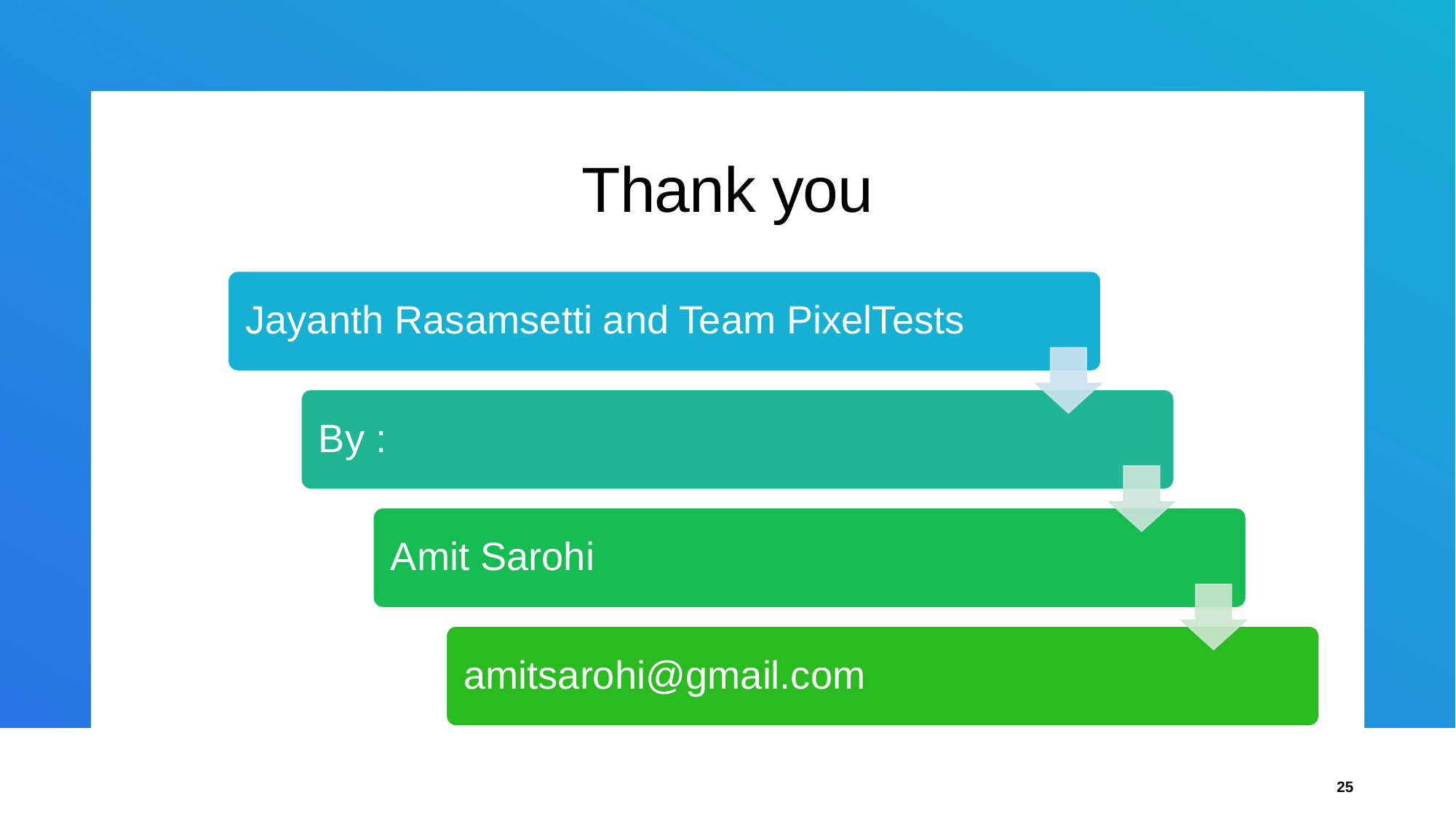

# Thank you
Jayanth Rasamsetti and Team PixelTests
By :
Amit Sarohi
amitsarohi@gmail.com

25